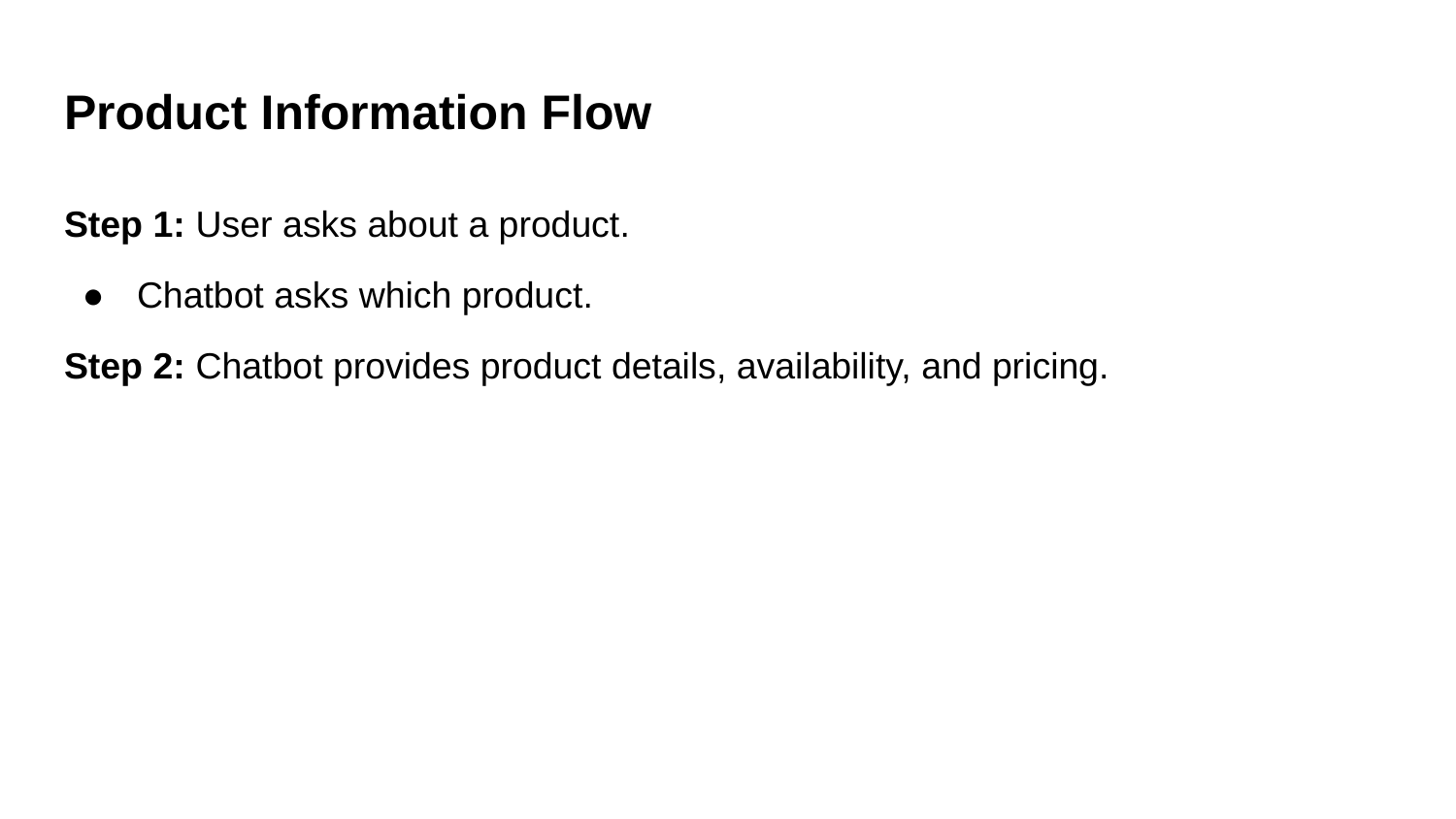

# Product Information Flow
Step 1: User asks about a product.
Chatbot asks which product.
Step 2: Chatbot provides product details, availability, and pricing.